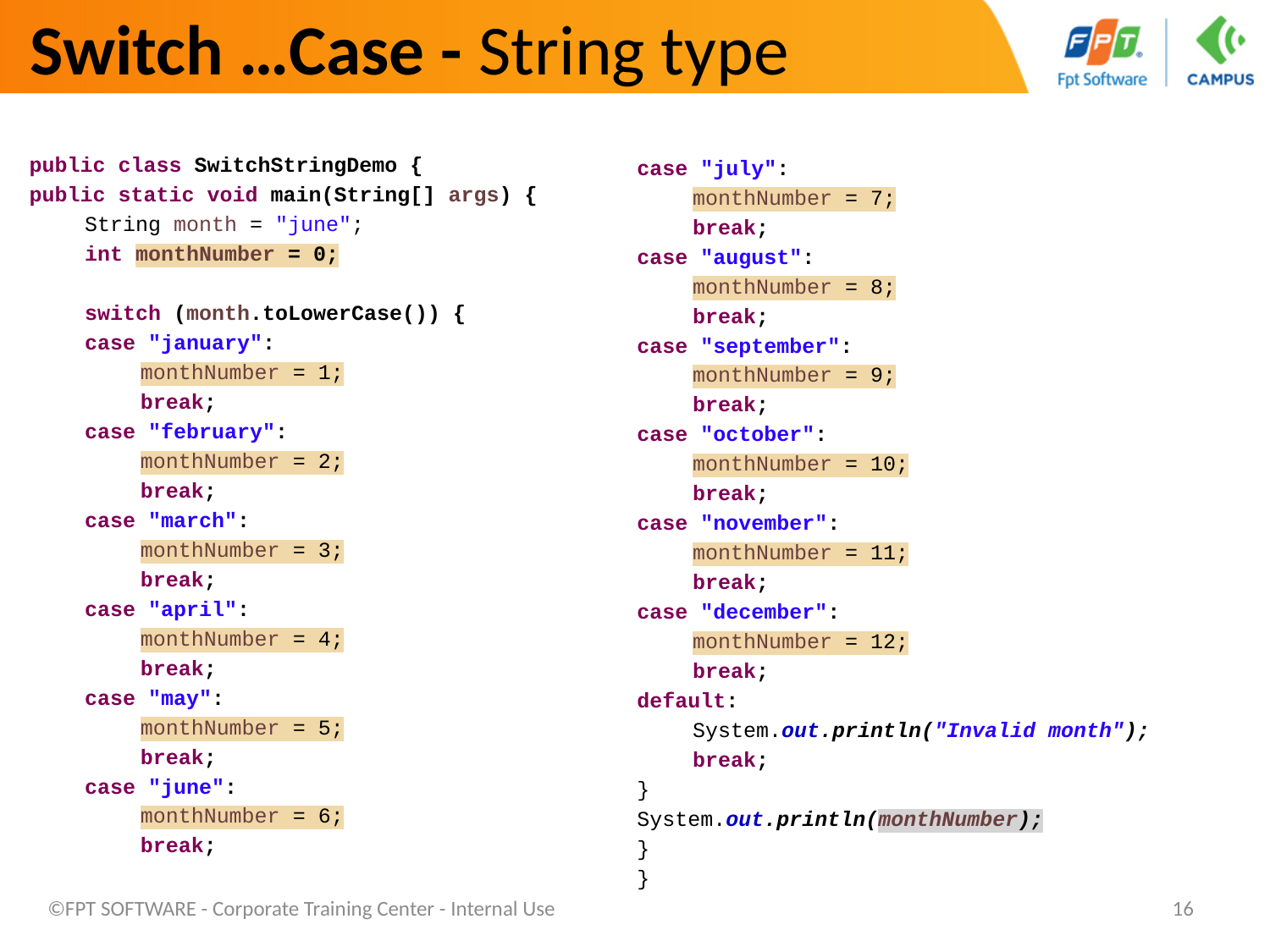

Switch …Case - String type
public class SwitchStringDemo {
public static void main(String[] args) {
String month = "june";
int monthNumber = 0;

switch (month.toLowerCase()) {
case "january":
monthNumber = 1;
break;
case "february":
monthNumber = 2;
break;
case "march":
monthNumber = 3;
break;
case "april":
monthNumber = 4;
break;
case "may":
monthNumber = 5;
break;
case "june":
monthNumber = 6;
break;

case "july":
monthNumber = 7;
break;
case "august":
monthNumber = 8;
break;
case "september":
monthNumber = 9;
break;
case "october":
monthNumber = 10;
break;
case "november":
monthNumber = 11;
break;
case "december":
monthNumber = 12;
break;
default:
System.out.println("Invalid month");
break;
}
System.out.println(monthNumber);
}
}

©FPT SOFTWARE - Corporate Training Center - Internal Use
16